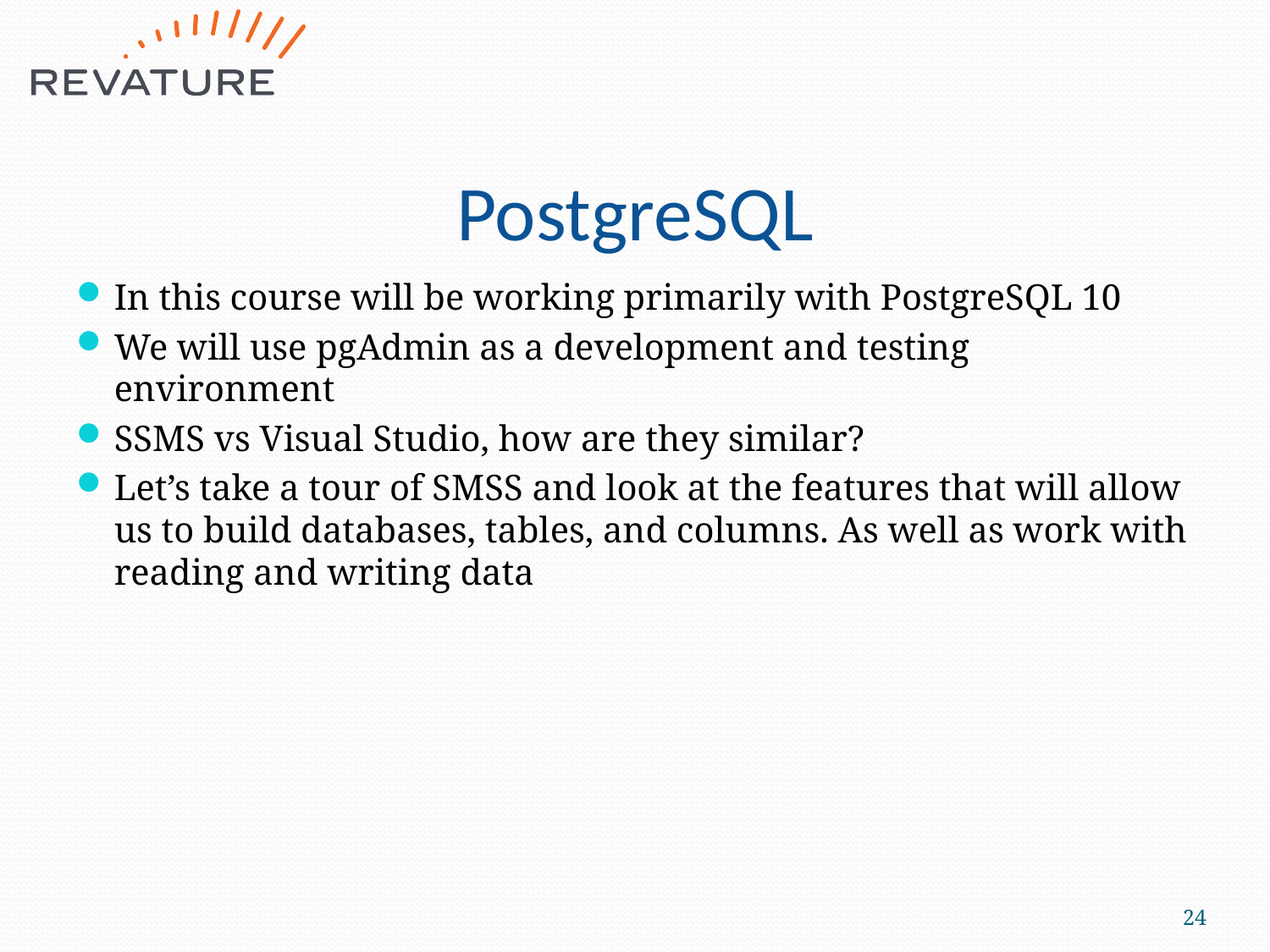

# PostgreSQL
In this course will be working primarily with PostgreSQL 10
We will use pgAdmin as a development and testing environment
SSMS vs Visual Studio, how are they similar?
Let’s take a tour of SMSS and look at the features that will allow us to build databases, tables, and columns. As well as work with reading and writing data
24